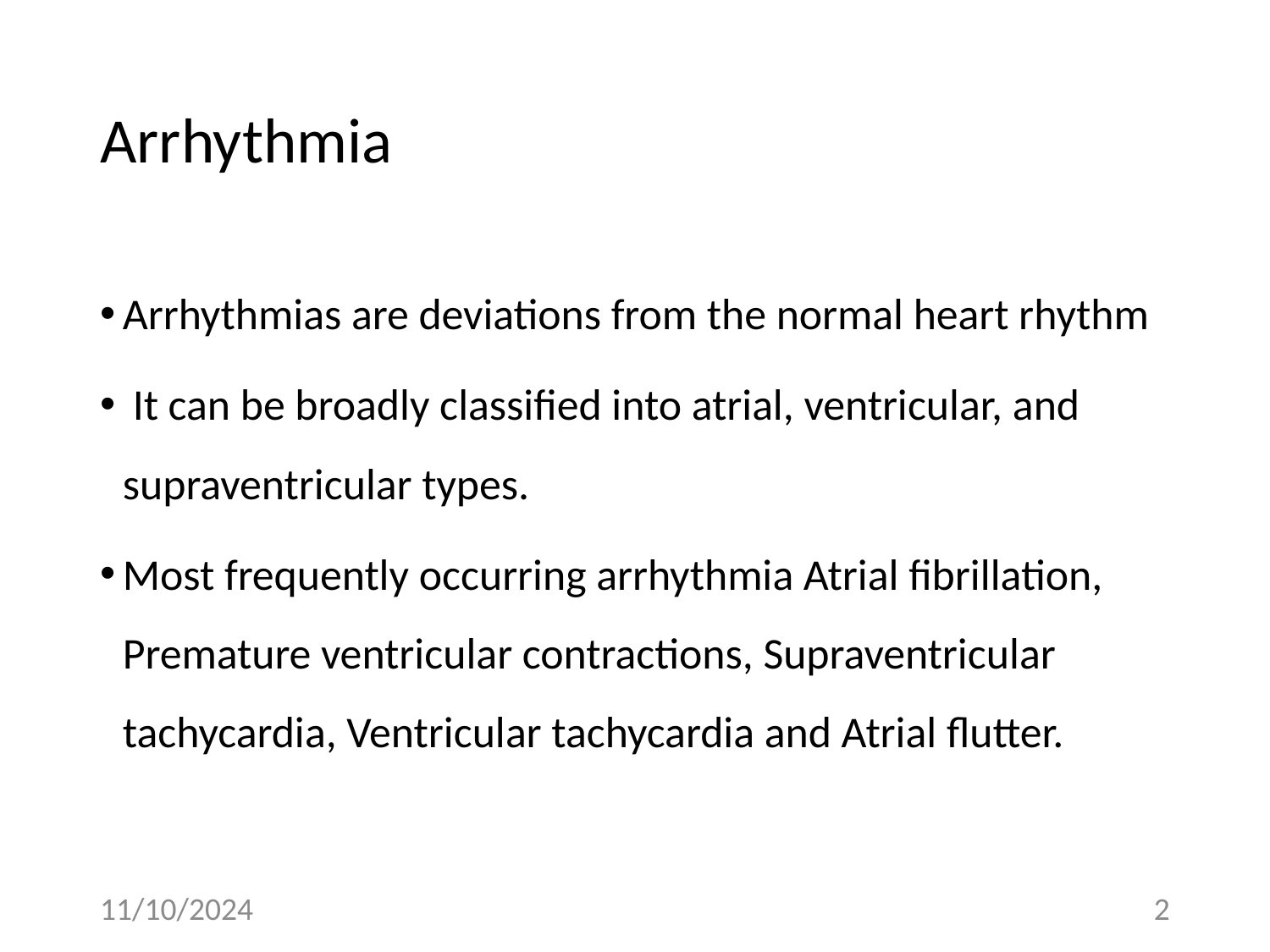

# Arrhythmia
Arrhythmias are deviations from the normal heart rhythm
 It can be broadly classified into atrial, ventricular, and supraventricular types.
Most frequently occurring arrhythmia Atrial fibrillation, Premature ventricular contractions, Supraventricular tachycardia, Ventricular tachycardia and Atrial flutter.

11/10/2024
2